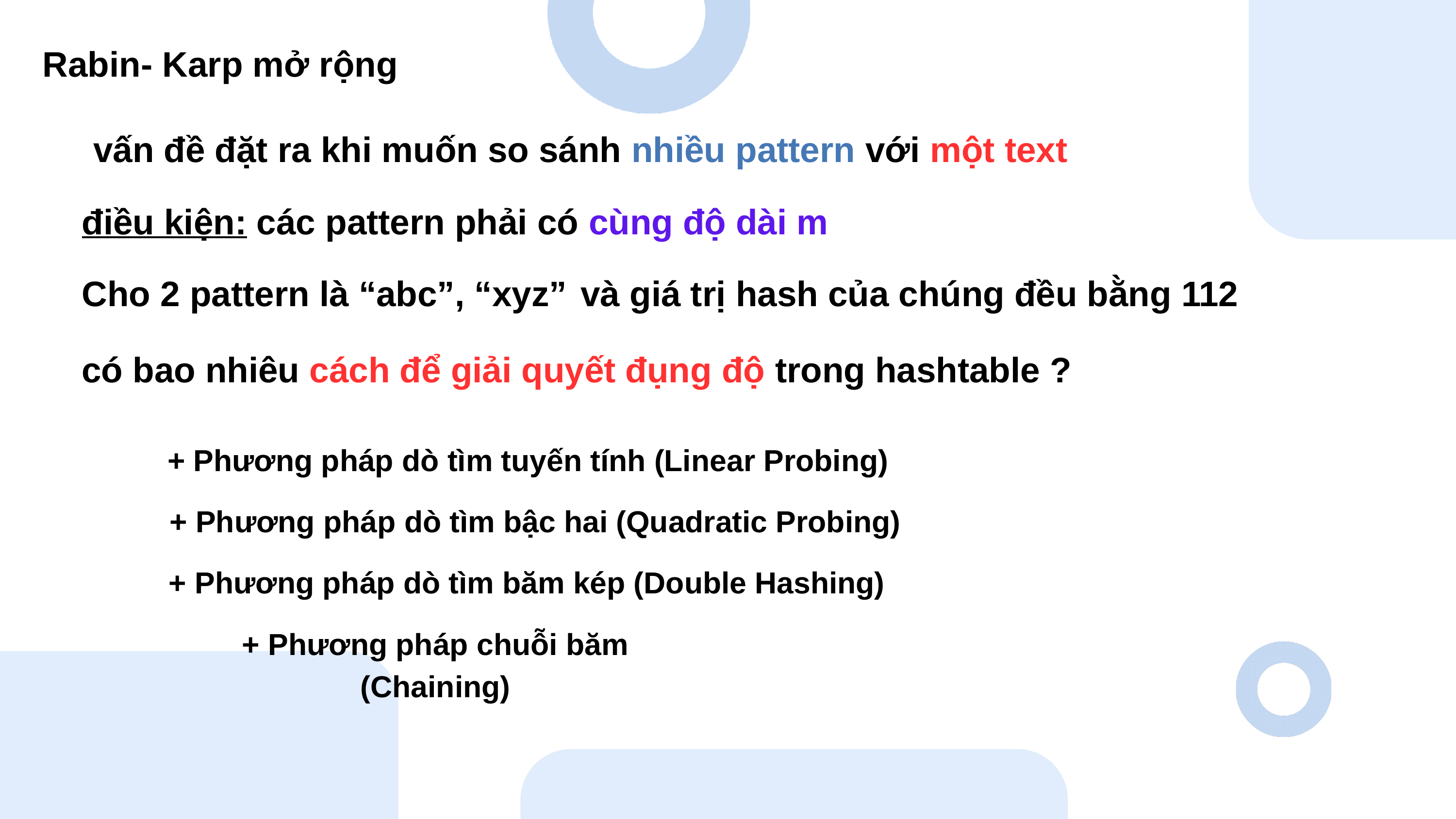

Rabin- Karp mở rộng
vấn đề đặt ra khi muốn so sánh nhiều pattern với một text
điều kiện: các pattern phải có cùng độ dài m
Cho 2 pattern là “abc”, “xyz”
và giá trị hash của chúng đều bằng 112
có bao nhiêu cách để giải quyết đụng độ trong hashtable ?
+ Phương pháp dò tìm tuyến tính (Linear Probing)
+ Phương pháp dò tìm bậc hai (Quadratic Probing)
+ Phương pháp dò tìm băm kép (Double Hashing)

+ Phương pháp chuỗi băm (Chaining)